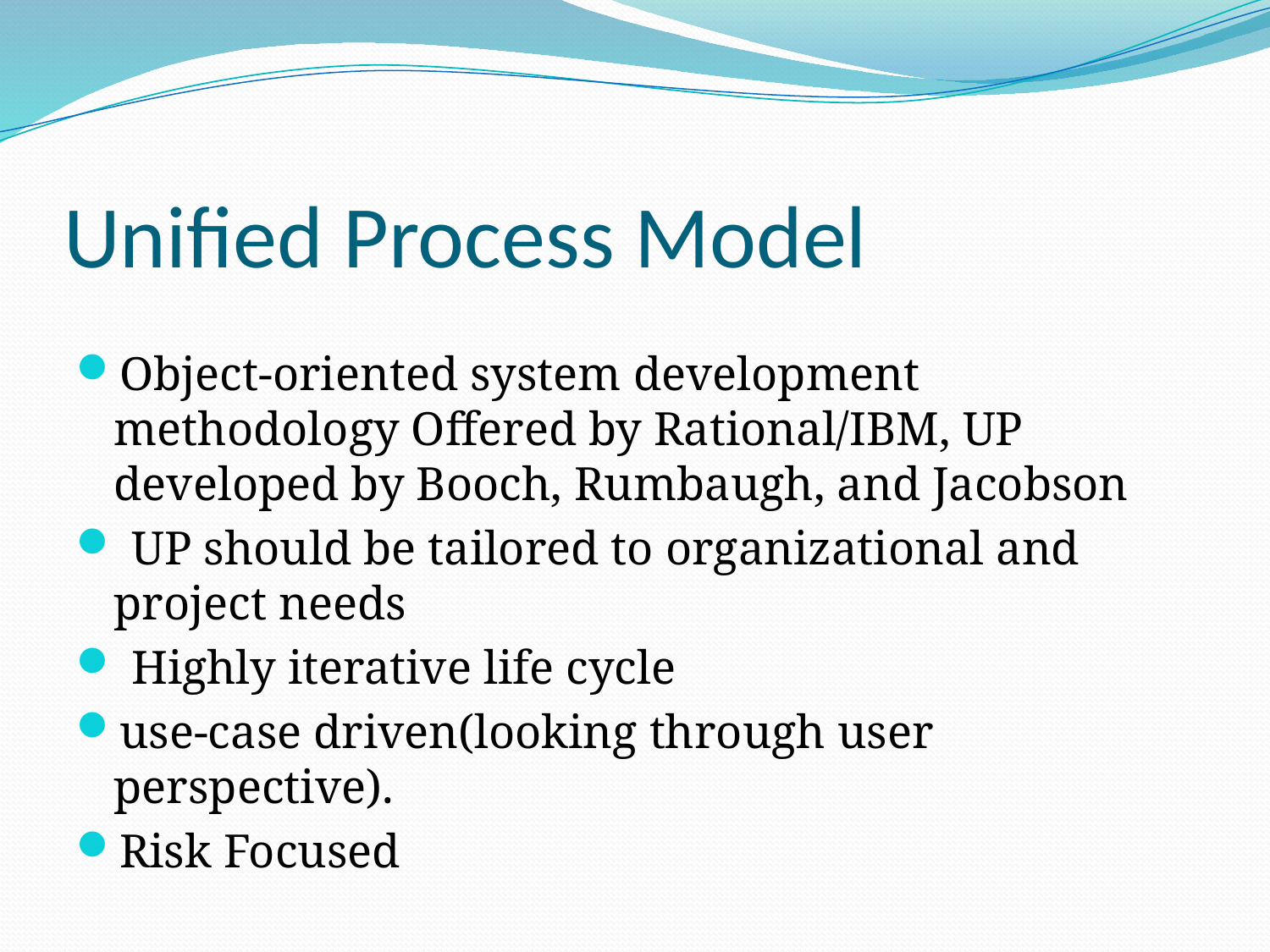

# Unified Process Model
Object-oriented system development methodology Offered by Rational/IBM, UP developed by Booch, Rumbaugh, and Jacobson
 UP should be tailored to organizational and project needs
 Highly iterative life cycle
use-case driven(looking through user perspective).
Risk Focused